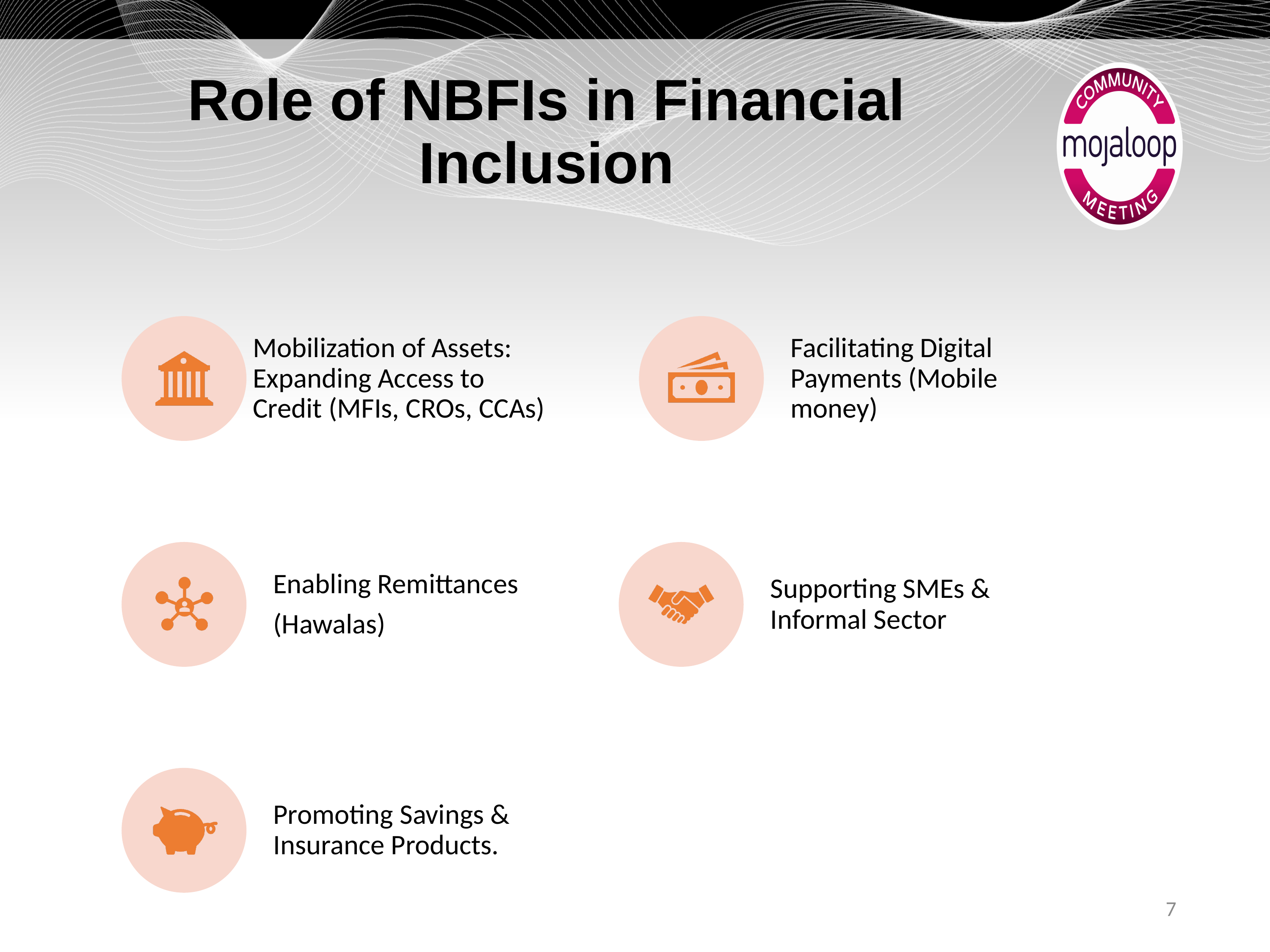

# Role of NBFIs in Financial Inclusion
Mobilization of Assets: Expanding Access to Credit (MFIs, CROs, CCAs)
Facilitating Digital Payments (Mobile money)
Enabling Remittances
(Hawalas)
Supporting SMEs & Informal Sector
Promoting Savings & Insurance Products.
7